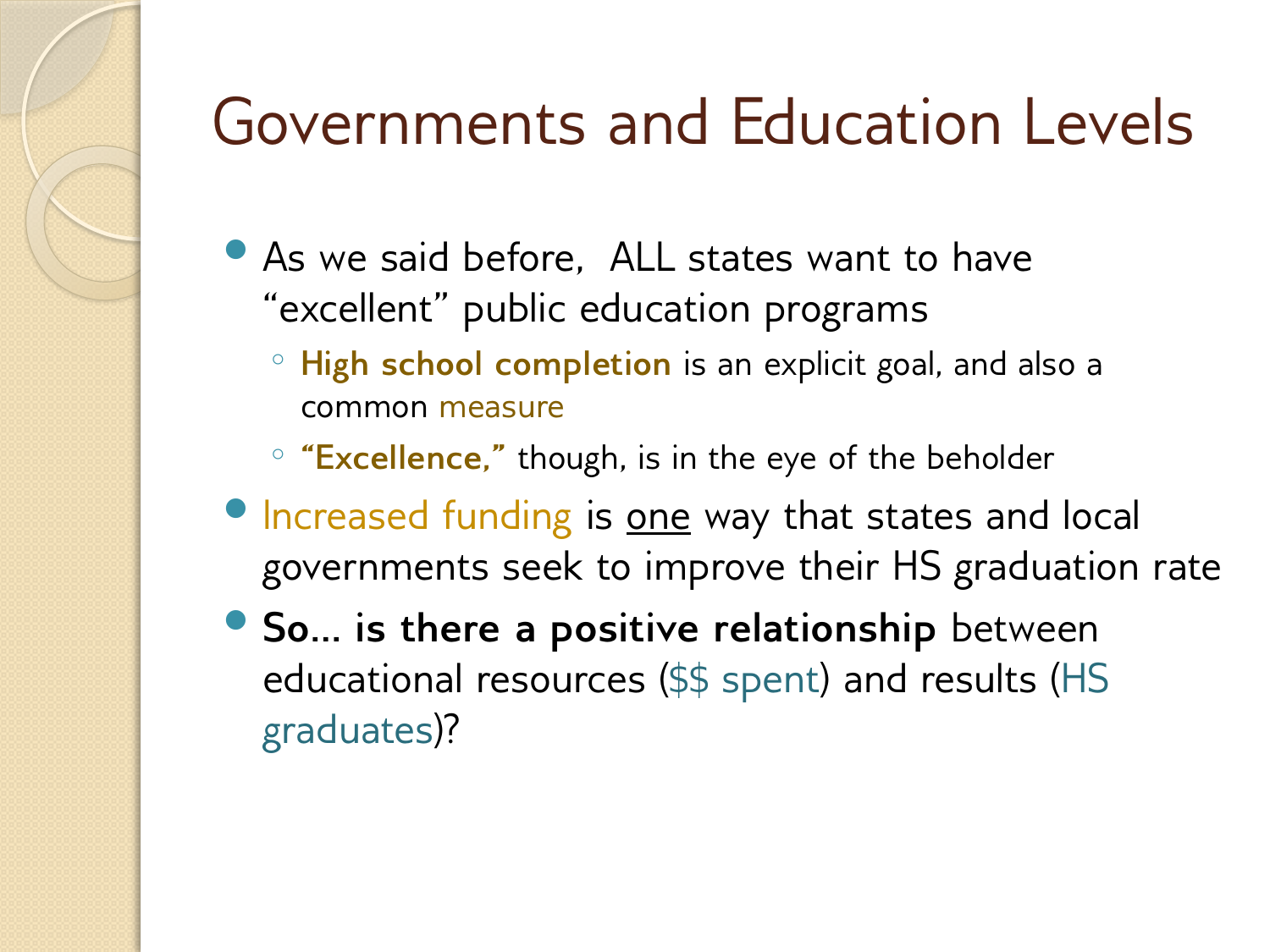

# Governments and Education Levels
As we said before,  ALL states want to have “excellent” public education programs
High school completion is an explicit goal, and also a common measure
“Excellence,” though, is in the eye of the beholder
Increased funding is one way that states and local governments seek to improve their HS graduation rate
So… is there a positive relationship between educational resources ($$ spent) and results (HS graduates)?